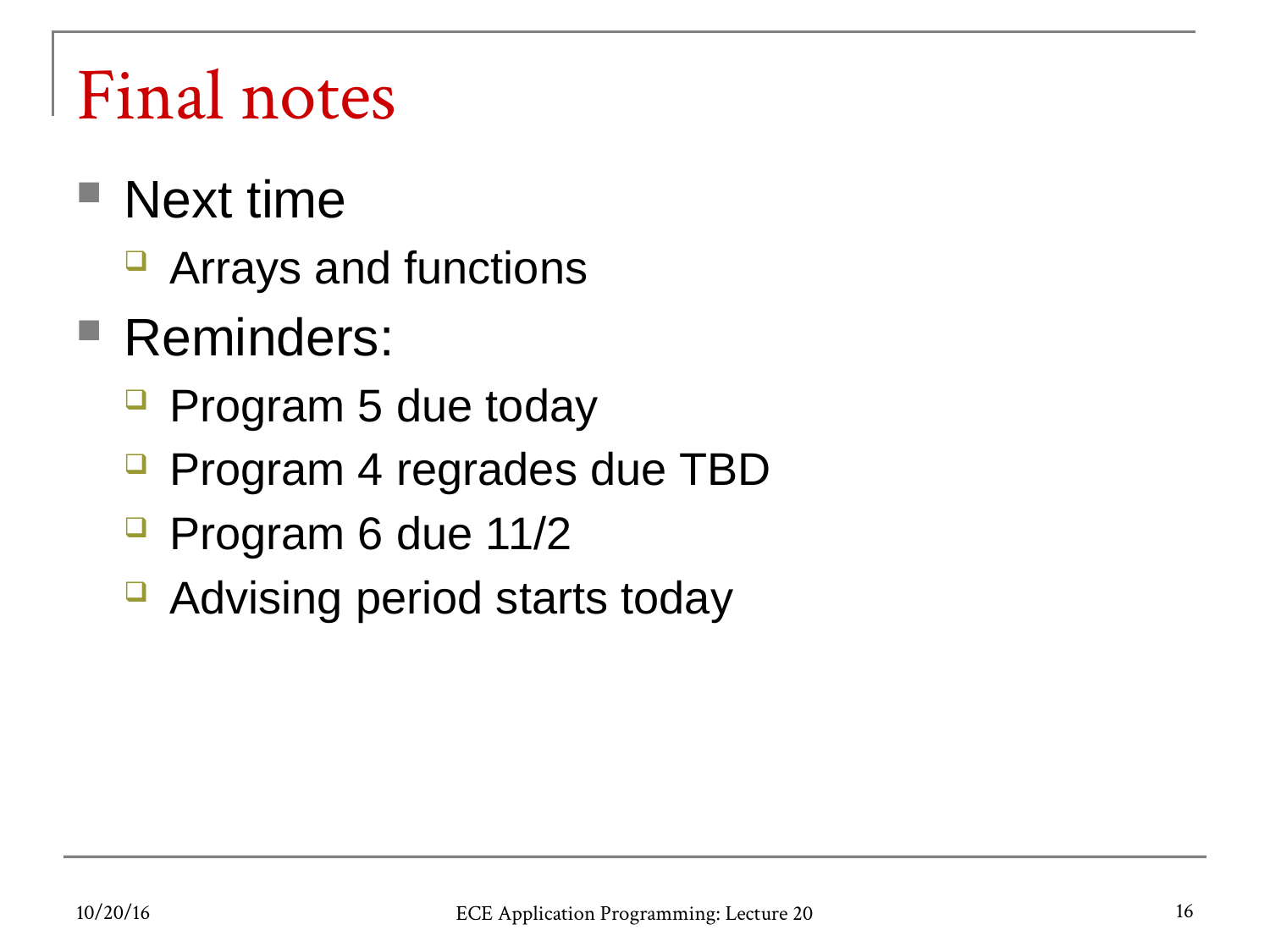

# Final notes
Next time
Arrays and functions
Reminders:
Program 5 due today
Program 4 regrades due TBD
Program 6 due 11/2
Advising period starts today
10/20/16
16
ECE Application Programming: Lecture 20